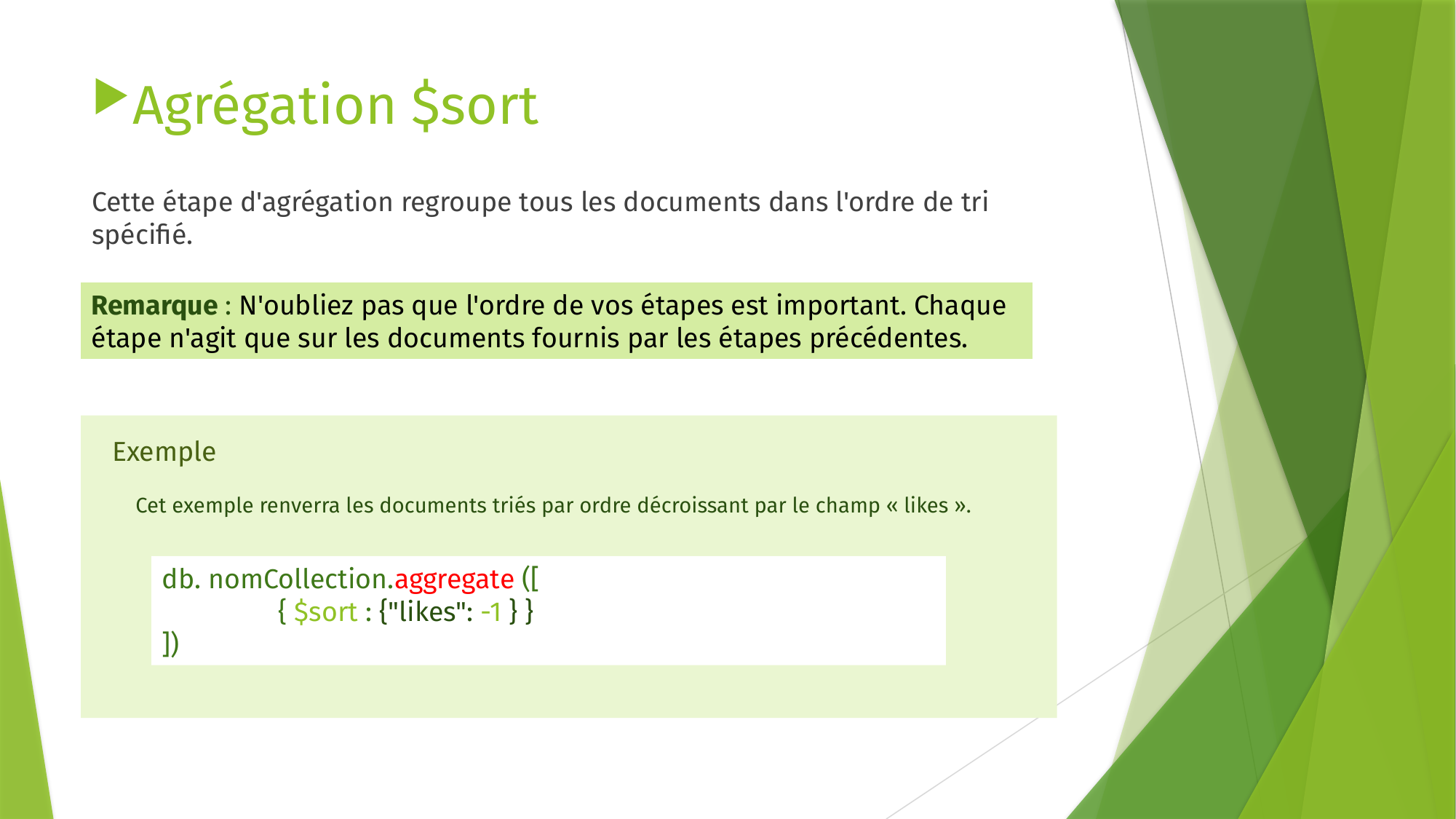

Agrégation $sort
Cette étape d'agrégation regroupe tous les documents dans l'ordre de tri spécifié.

Remarque : N'oubliez pas que l'ordre de vos étapes est important. Chaque étape n'agit que sur les documents fournis par les étapes précédentes.

Exemple

Cet exemple renverra les documents triés par ordre décroissant par le champ « likes ».
db. nomCollection.aggregate ([
	 { $sort : {"likes": -1 } }
])